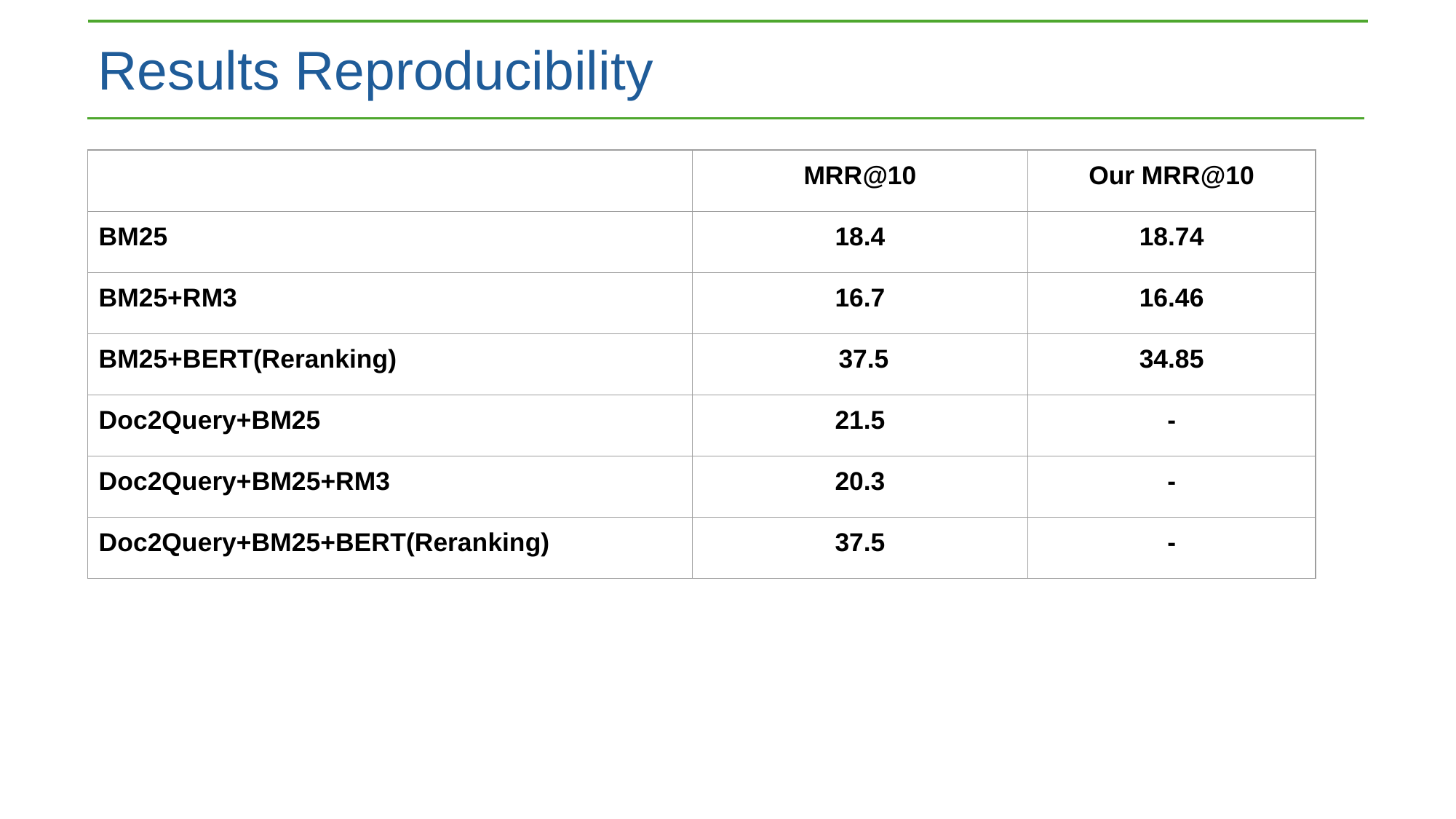

Results Reproducibility
|  | MRR@10 | Our MRR@10 |
| --- | --- | --- |
| BM25 | 18.4 | 18.74 |
| BM25+RM3 | 16.7 | 16.46 |
| BM25+BERT(Reranking) | 37.5 | 34.85 |
| Doc2Query+BM25 | 21.5 | - |
| Doc2Query+BM25+RM3 | 20.3 | - |
| Doc2Query+BM25+BERT(Reranking) | 37.5 | - |